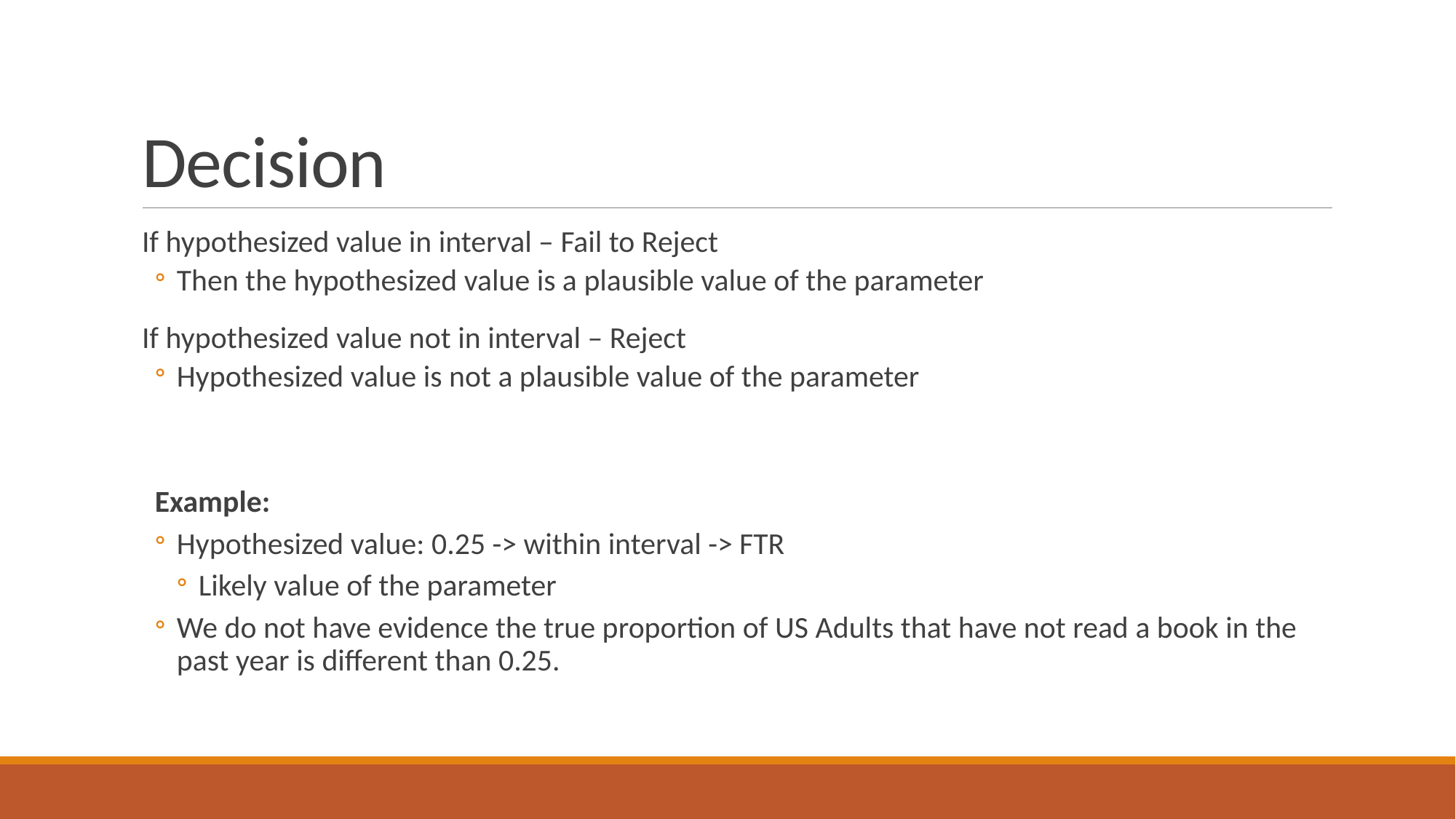

# Decision
If hypothesized value in interval – Fail to Reject
Then the hypothesized value is a plausible value of the parameter
If hypothesized value not in interval – Reject
Hypothesized value is not a plausible value of the parameter

Example:
Hypothesized value: 0.25 -> within interval -> FTR
Likely value of the parameter
We do not have evidence the true proportion of US Adults that have not read a book in the past year is different than 0.25.